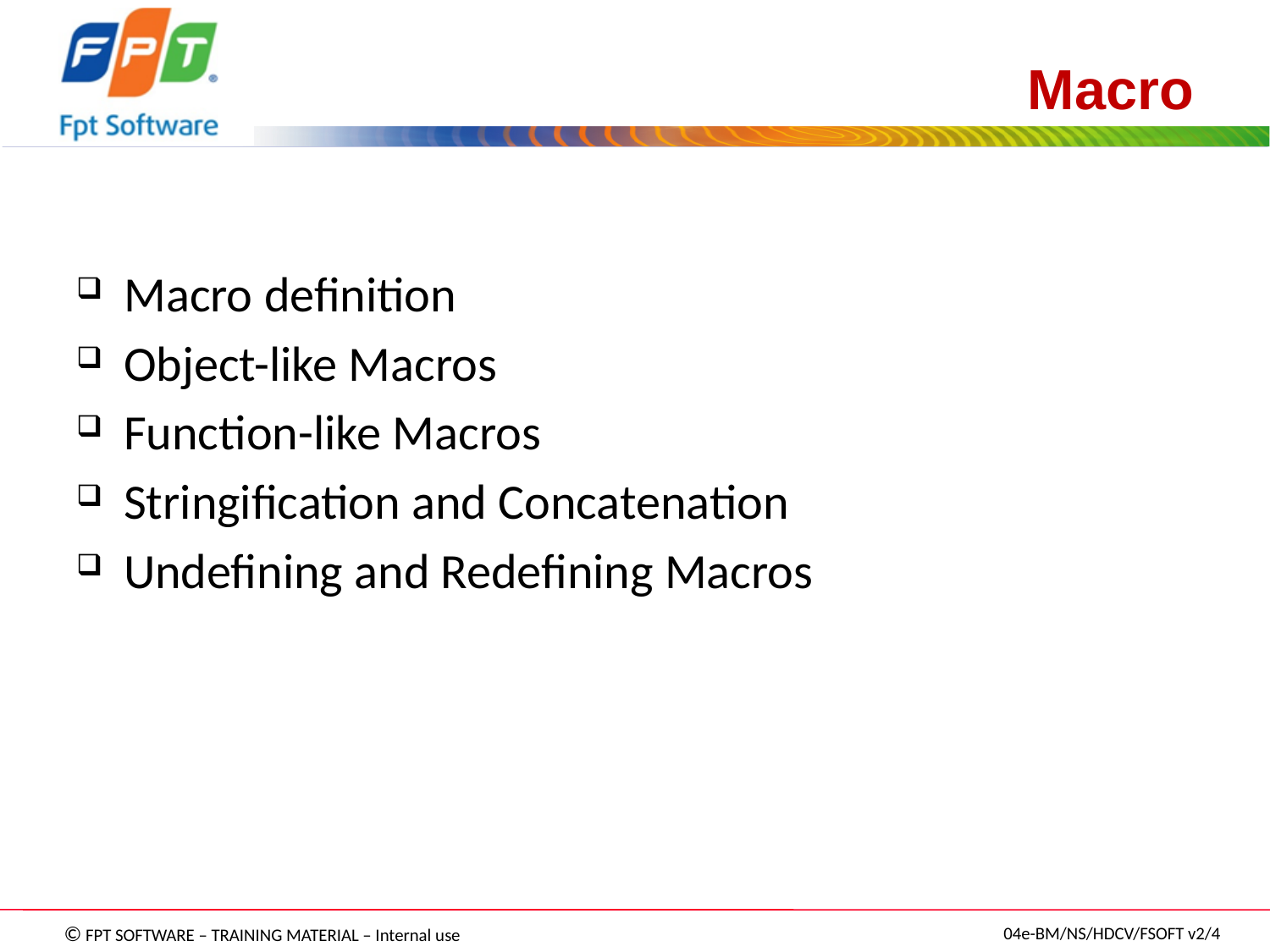

# Macro
Macro definition
Object-like Macros
Function-like Macros
Stringification and Concatenation
Undefining and Redefining Macros